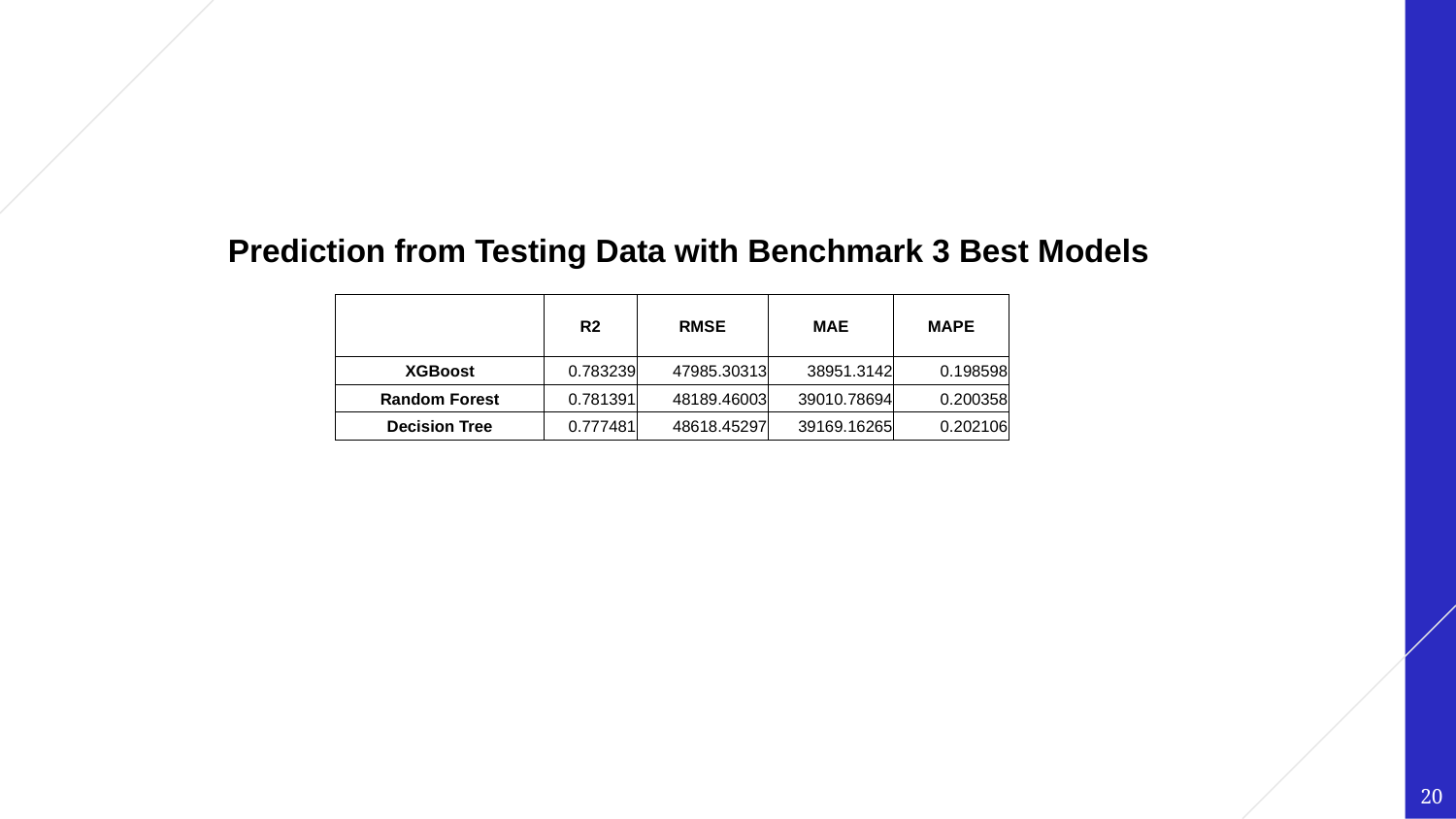

# Prediction from Testing Data with Benchmark 3 Best Models
|  | R2 | RMSE | MAE | MAPE |
| --- | --- | --- | --- | --- |
| XGBoost | 0.783239 | 47985.30313 | 38951.3142 | 0.198598 |
| Random Forest | 0.781391 | 48189.46003 | 39010.78694 | 0.200358 |
| Decision Tree | 0.777481 | 48618.45297 | 39169.16265 | 0.202106 |
20